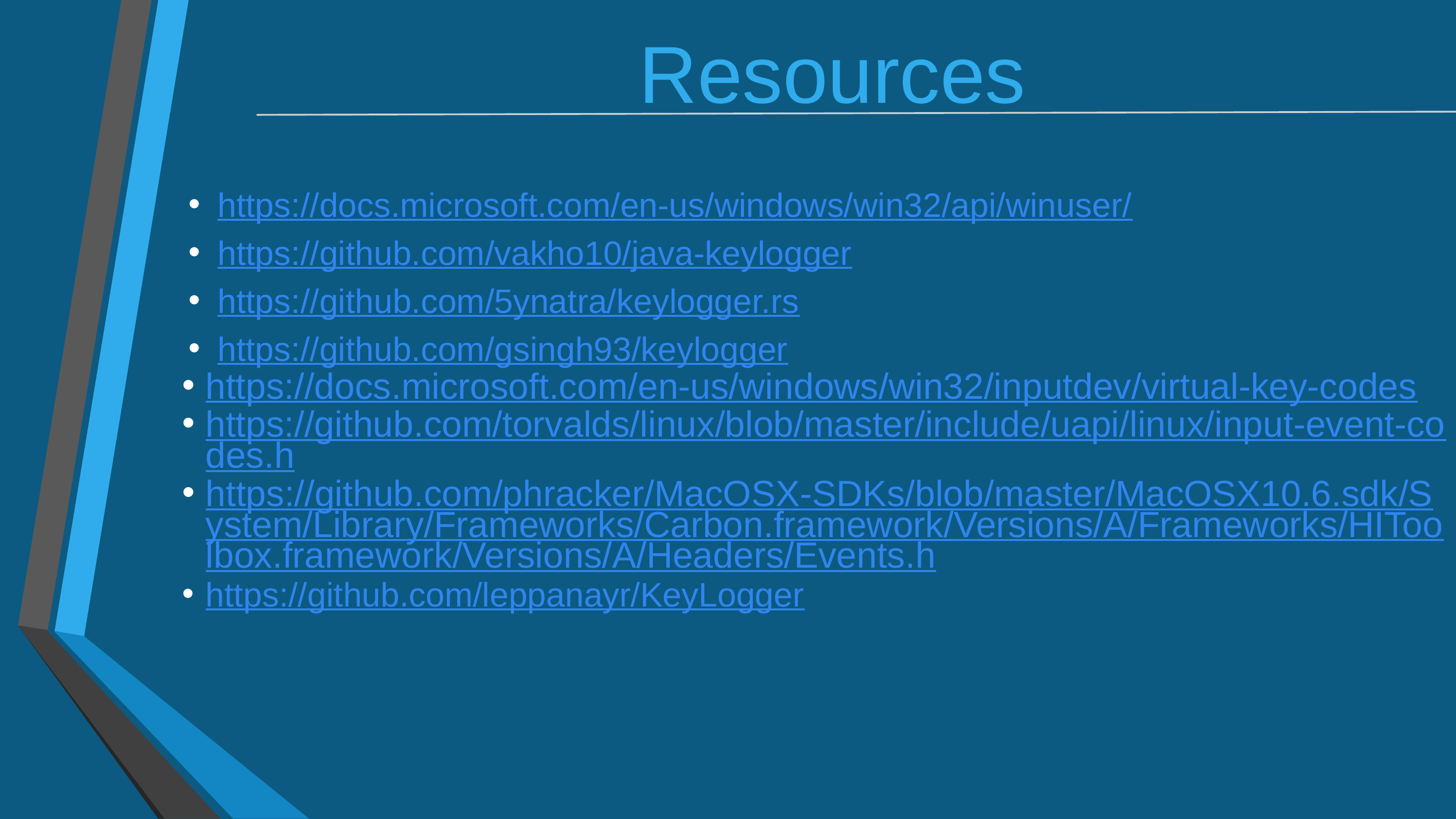

Resources
https://docs.microsoft.com/en-us/windows/win32/api/winuser/
https://github.com/vakho10/java-keylogger
https://github.com/5ynatra/keylogger.rs
https://github.com/gsingh93/keylogger
https://docs.microsoft.com/en-us/windows/win32/inputdev/virtual-key-codes
https://github.com/torvalds/linux/blob/master/include/uapi/linux/input-event-codes.h
https://github.com/phracker/MacOSX-SDKs/blob/master/MacOSX10.6.sdk/System/Library/Frameworks/Carbon.framework/Versions/A/Frameworks/HIToolbox.framework/Versions/A/Headers/Events.h
https://github.com/leppanayr/KeyLogger